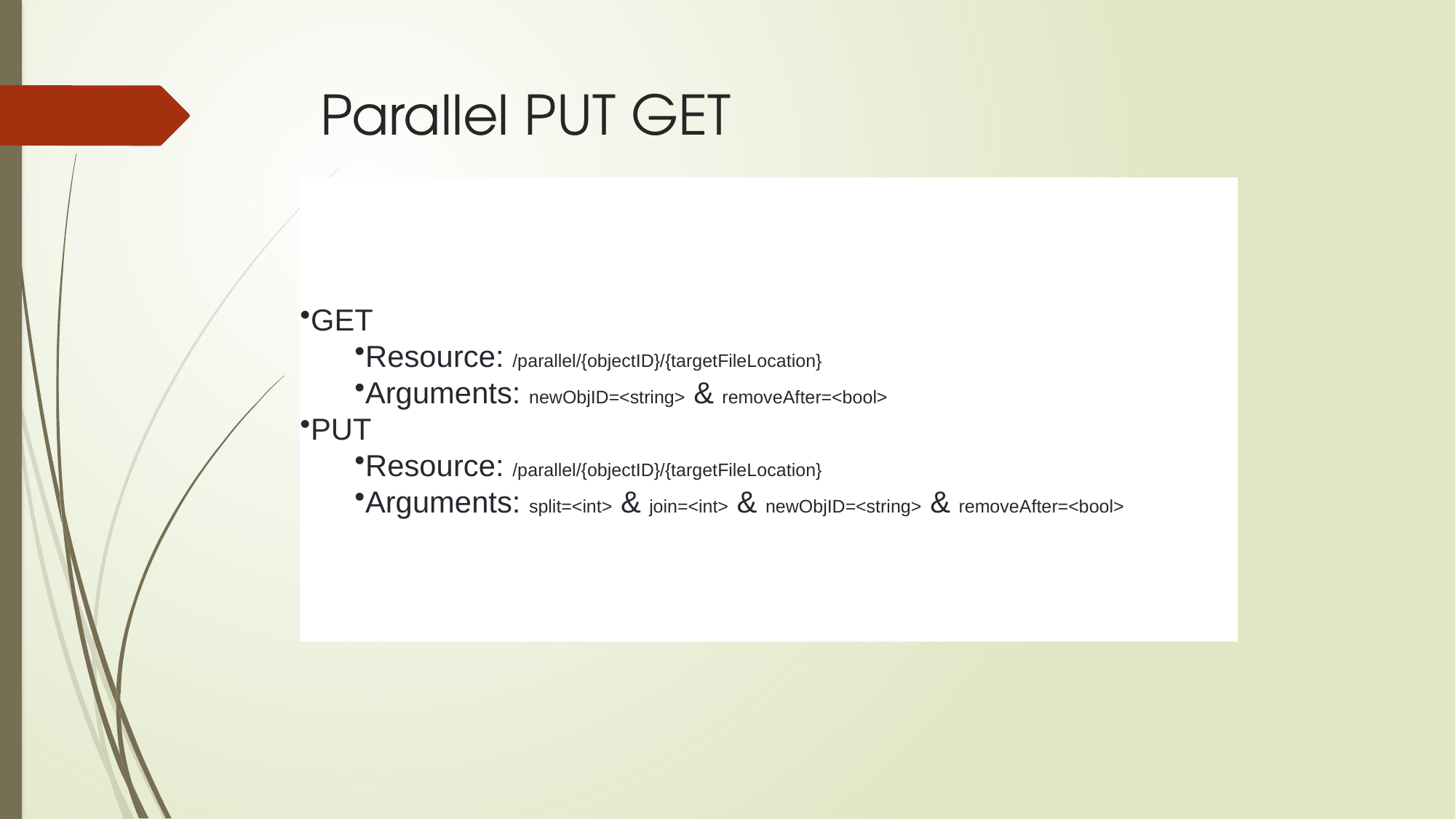

# Parallel PUT GET

GET
Resource: /parallel/{objectID}/{targetFileLocation}
Arguments: newObjID=<string> & removeAfter=<bool>
PUT
Resource: /parallel/{objectID}/{targetFileLocation}
Arguments: split=<int> & join=<int> & newObjID=<string> & removeAfter=<bool>